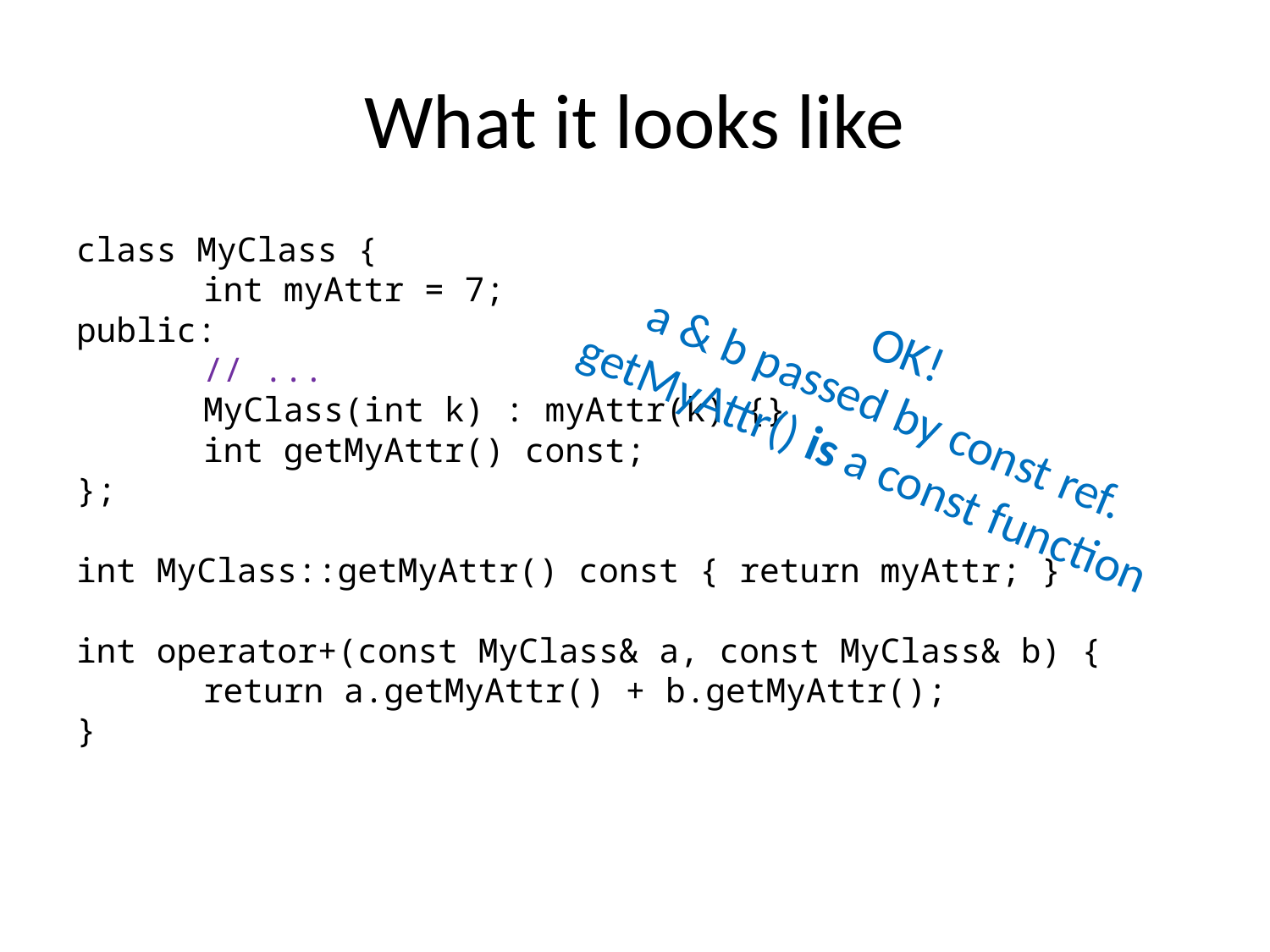

# What it looks like
class MyClass {
	int myAttr = 7;
public:
	// ...
	MyClass(int k) : myAttr(k) {}
	int getMyAttr() const;
};

int MyClass::getMyAttr() const { return myAttr; }

int operator+(const MyClass& a, const MyClass& b) {
	return a.getMyAttr() + b.getMyAttr();
}

OK!
a & b passed by const ref.
getMyAttr() is a const function